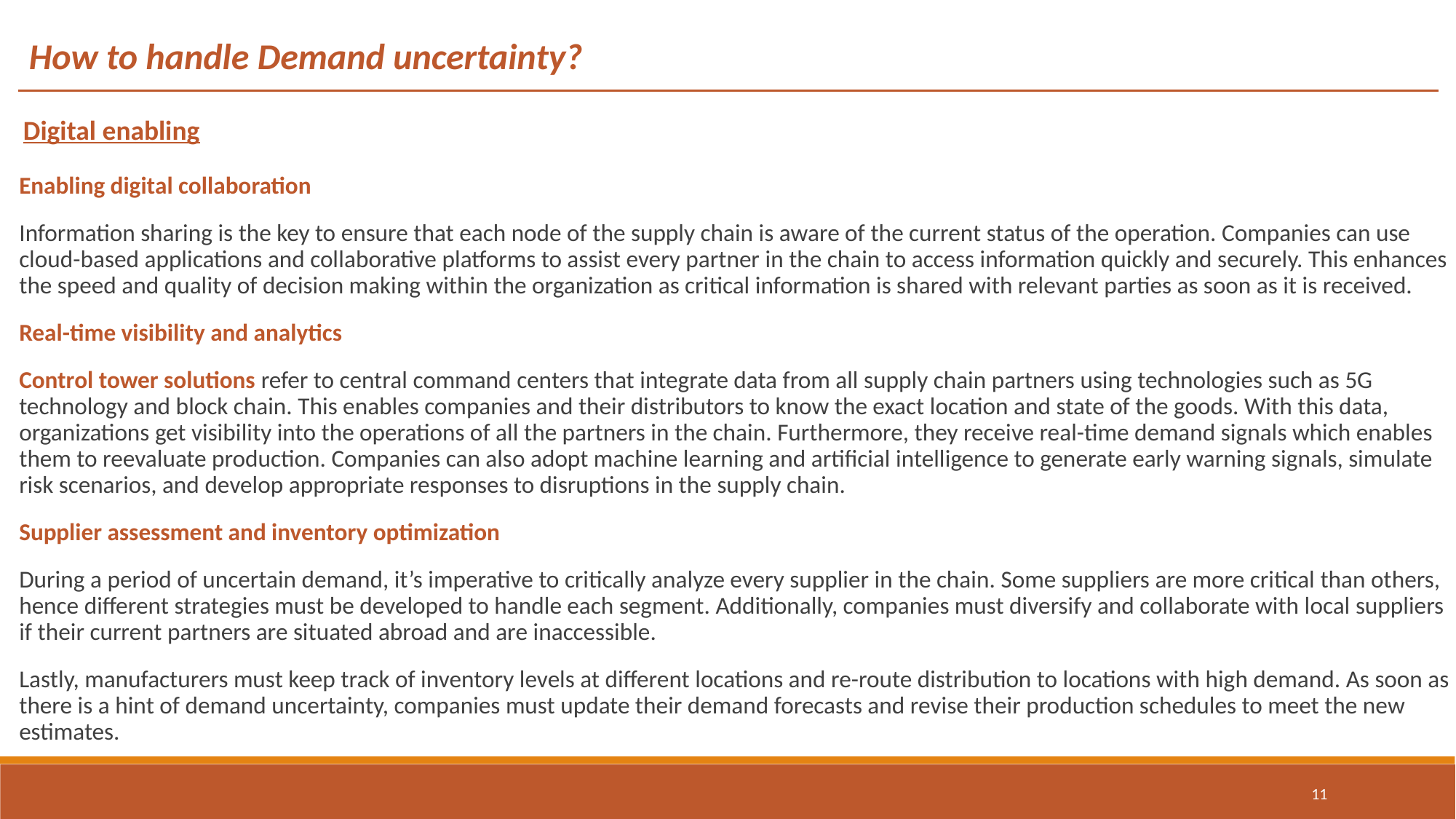

How to handle Demand uncertainty?
Digital enabling
Enabling digital collaboration
Information sharing is the key to ensure that each node of the supply chain is aware of the current status of the operation. Companies can use cloud-based applications and collaborative platforms to assist every partner in the chain to access information quickly and securely. This enhances the speed and quality of decision making within the organization as critical information is shared with relevant parties as soon as it is received.
Real-time visibility and analytics
Control tower solutions refer to central command centers that integrate data from all supply chain partners using technologies such as 5G technology and block chain. This enables companies and their distributors to know the exact location and state of the goods. With this data, organizations get visibility into the operations of all the partners in the chain. Furthermore, they receive real-time demand signals which enables them to reevaluate production. Companies can also adopt machine learning and artificial intelligence to generate early warning signals, simulate risk scenarios, and develop appropriate responses to disruptions in the supply chain.
Supplier assessment and inventory optimization
During a period of uncertain demand, it’s imperative to critically analyze every supplier in the chain. Some suppliers are more critical than others, hence different strategies must be developed to handle each segment. Additionally, companies must diversify and collaborate with local suppliers if their current partners are situated abroad and are inaccessible.
Lastly, manufacturers must keep track of inventory levels at different locations and re-route distribution to locations with high demand. As soon as there is a hint of demand uncertainty, companies must update their demand forecasts and revise their production schedules to meet the new estimates.

11